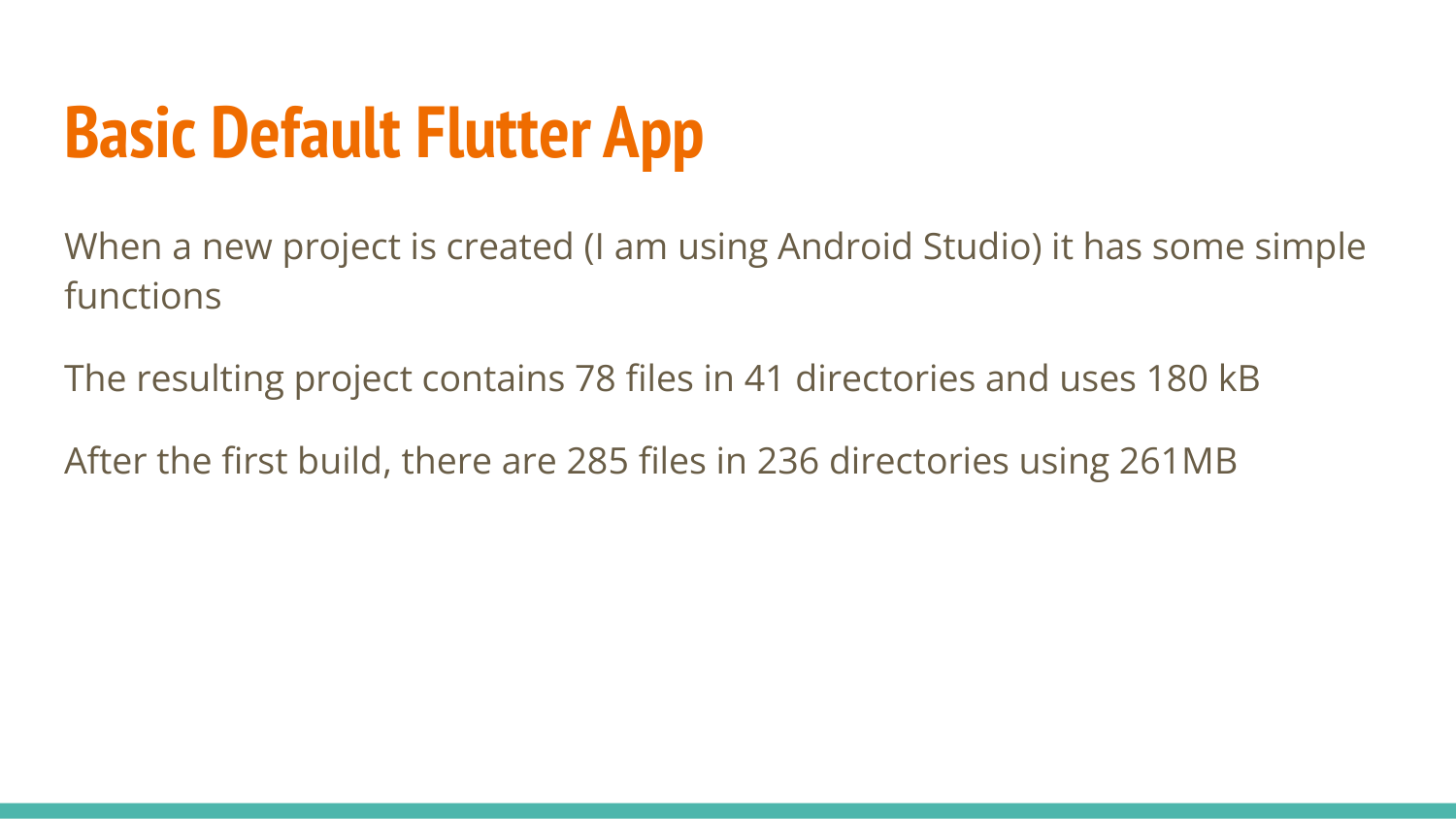

# Basic Default Flutter App
When a new project is created (I am using Android Studio) it has some simple functions
The resulting project contains 78 files in 41 directories and uses 180 kB
After the first build, there are 285 files in 236 directories using 261MB